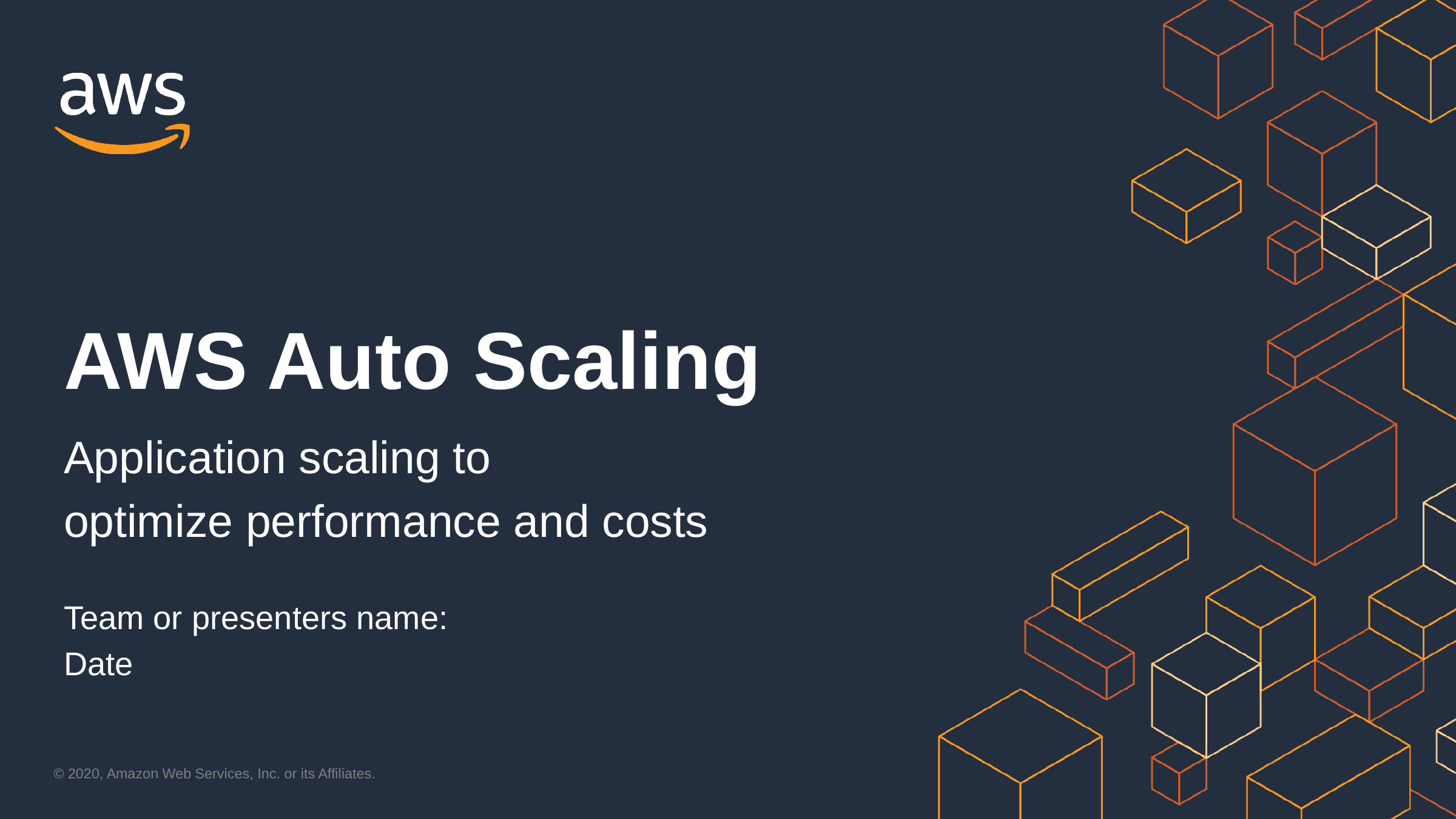

AWS Auto Scaling
Application scaling to
optimize performance and costs
Team or presenters name:
Date